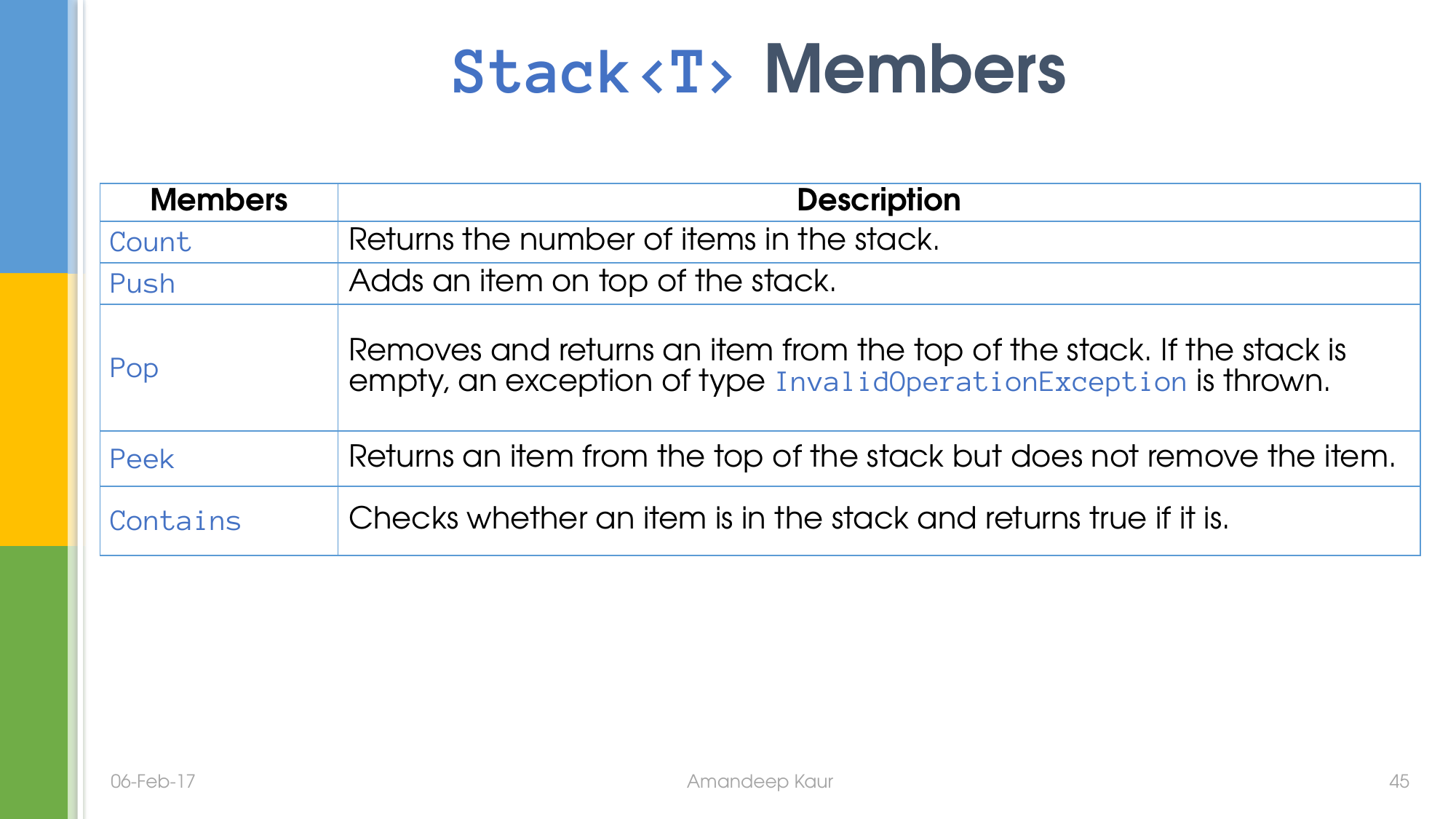

# Stack<T> Members
| Members | Description |
| --- | --- |
| Count | Returns the number of items in the stack. |
| Push | Adds an item on top of the stack. |
| Pop | Removes and returns an item from the top of the stack. If the stack is empty, an exception of type InvalidOperationException is thrown. |
| Peek | Returns an item from the top of the stack but does not remove the item. |
| Contains | Checks whether an item is in the stack and returns true if it is. |
Amandeep Kaur
45
06-Feb-17